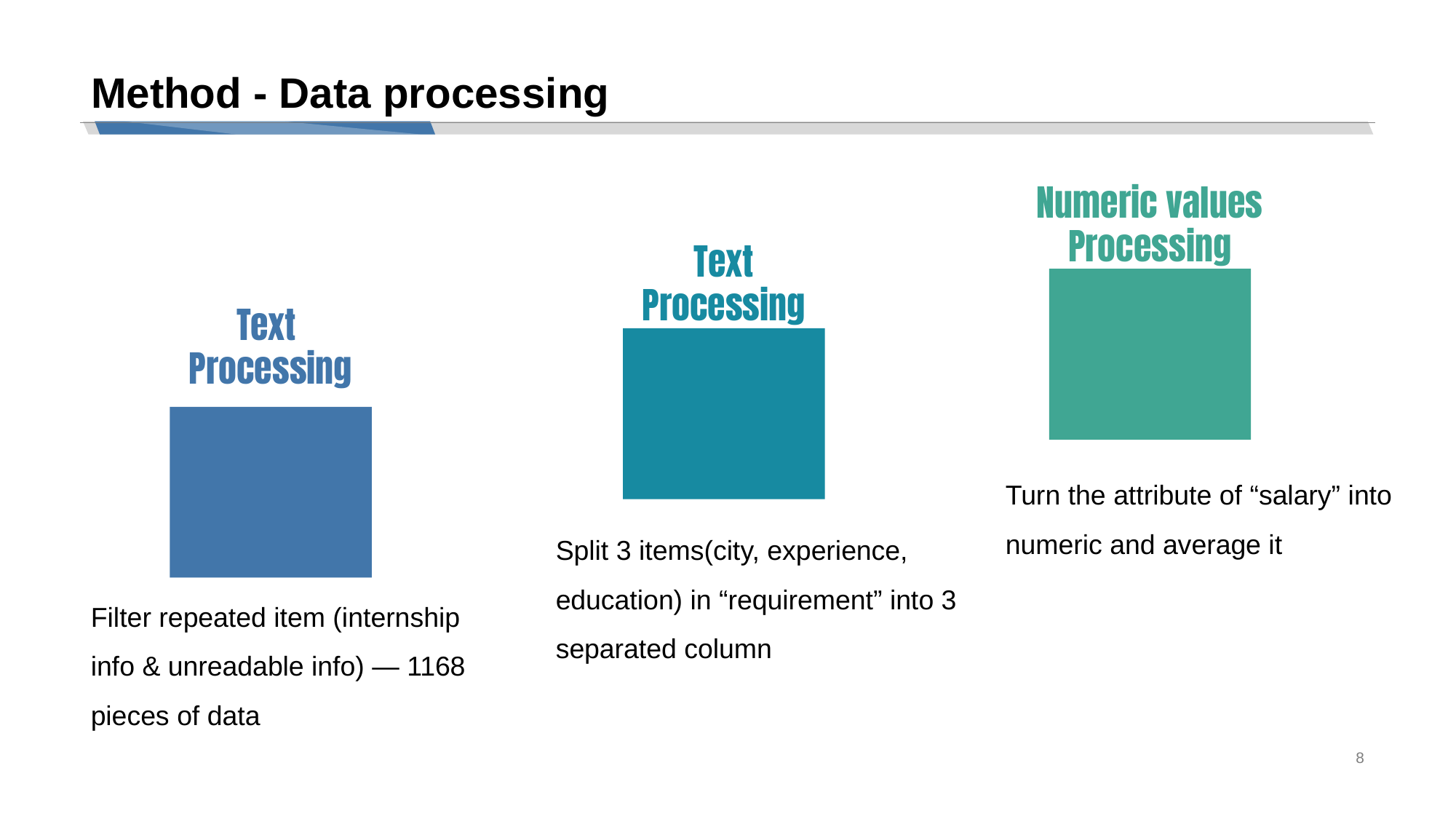

# Method - Data processing
Numeric values
Processing
Text
Processing

Text
Processing

Turn the attribute of “salary” into numeric and average it
Split 3 items(city, experience, education) in “requirement” into 3 separated column
Filter repeated item (internship info & unreadable info) — 1168 pieces of data
8